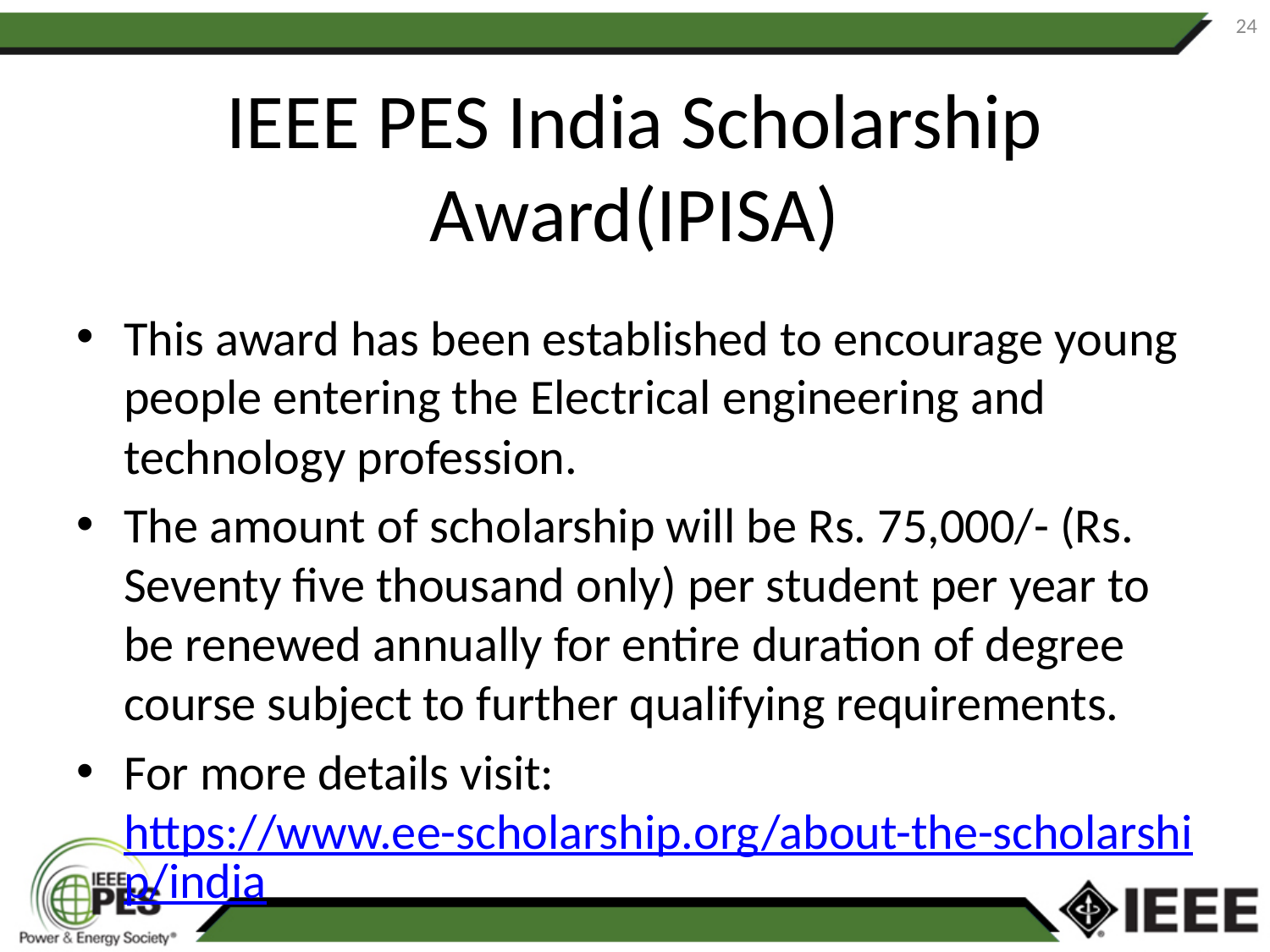

24
# IEEE PES India Scholarship Award(IPISA)

This award has been established to encourage young people entering the Electrical engineering and technology profession.
The amount of scholarship will be Rs. 75,000/- (Rs. Seventy five thousand only) per student per year to be renewed annually for entire duration of degree course subject to further qualifying requirements.
For more details visit:https://www.ee-scholarship.org/about-the-scholarship/india